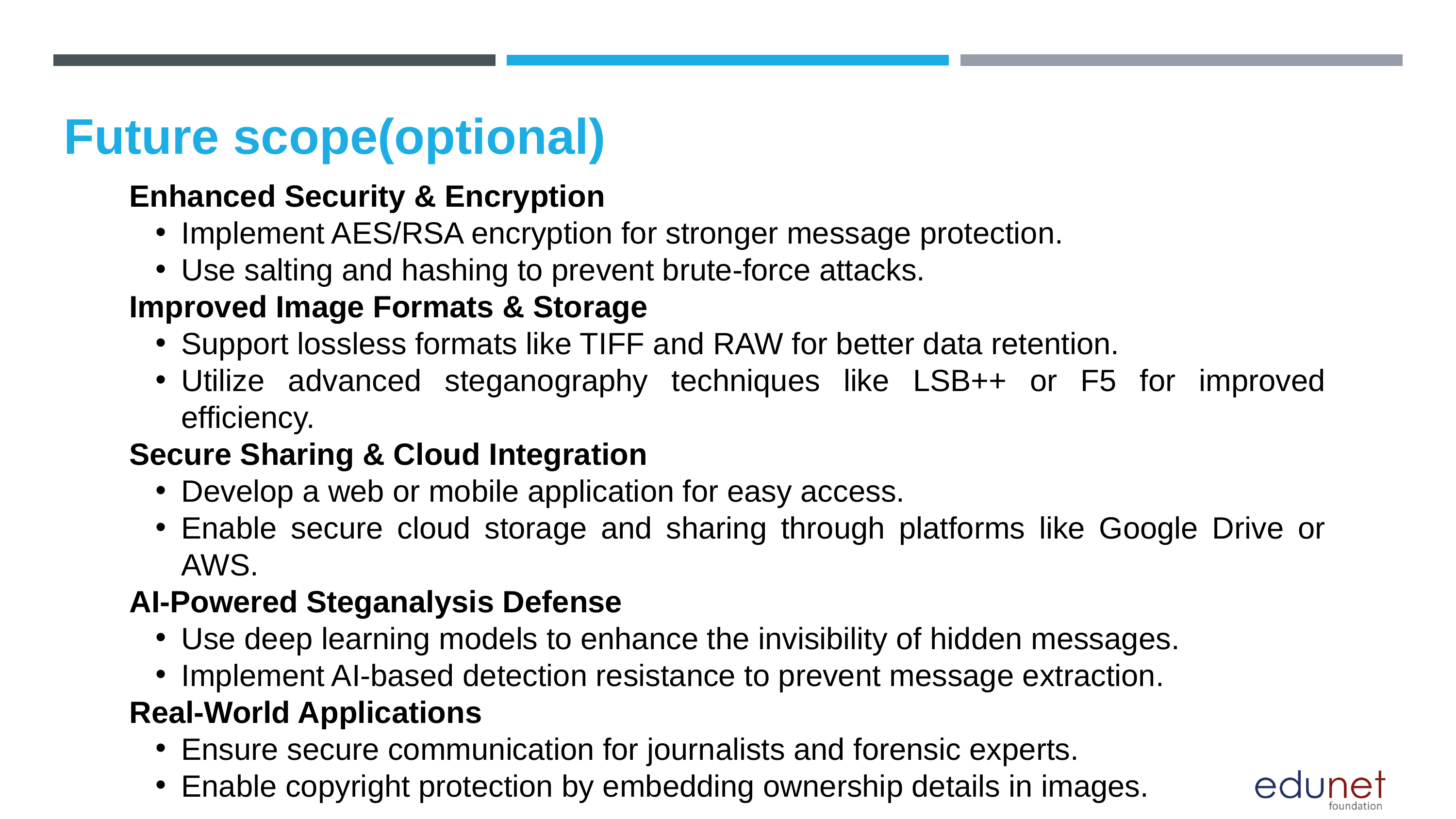

Future scope(optional)
Enhanced Security & Encryption
Implement AES/RSA encryption for stronger message protection.
Use salting and hashing to prevent brute-force attacks.
Improved Image Formats & Storage
Support lossless formats like TIFF and RAW for better data retention.
Utilize advanced steganography techniques like LSB++ or F5 for improved efficiency.
Secure Sharing & Cloud Integration
Develop a web or mobile application for easy access.
Enable secure cloud storage and sharing through platforms like Google Drive or AWS.
AI-Powered Steganalysis Defense
Use deep learning models to enhance the invisibility of hidden messages.
Implement AI-based detection resistance to prevent message extraction.
Real-World Applications
Ensure secure communication for journalists and forensic experts.
Enable copyright protection by embedding ownership details in images.